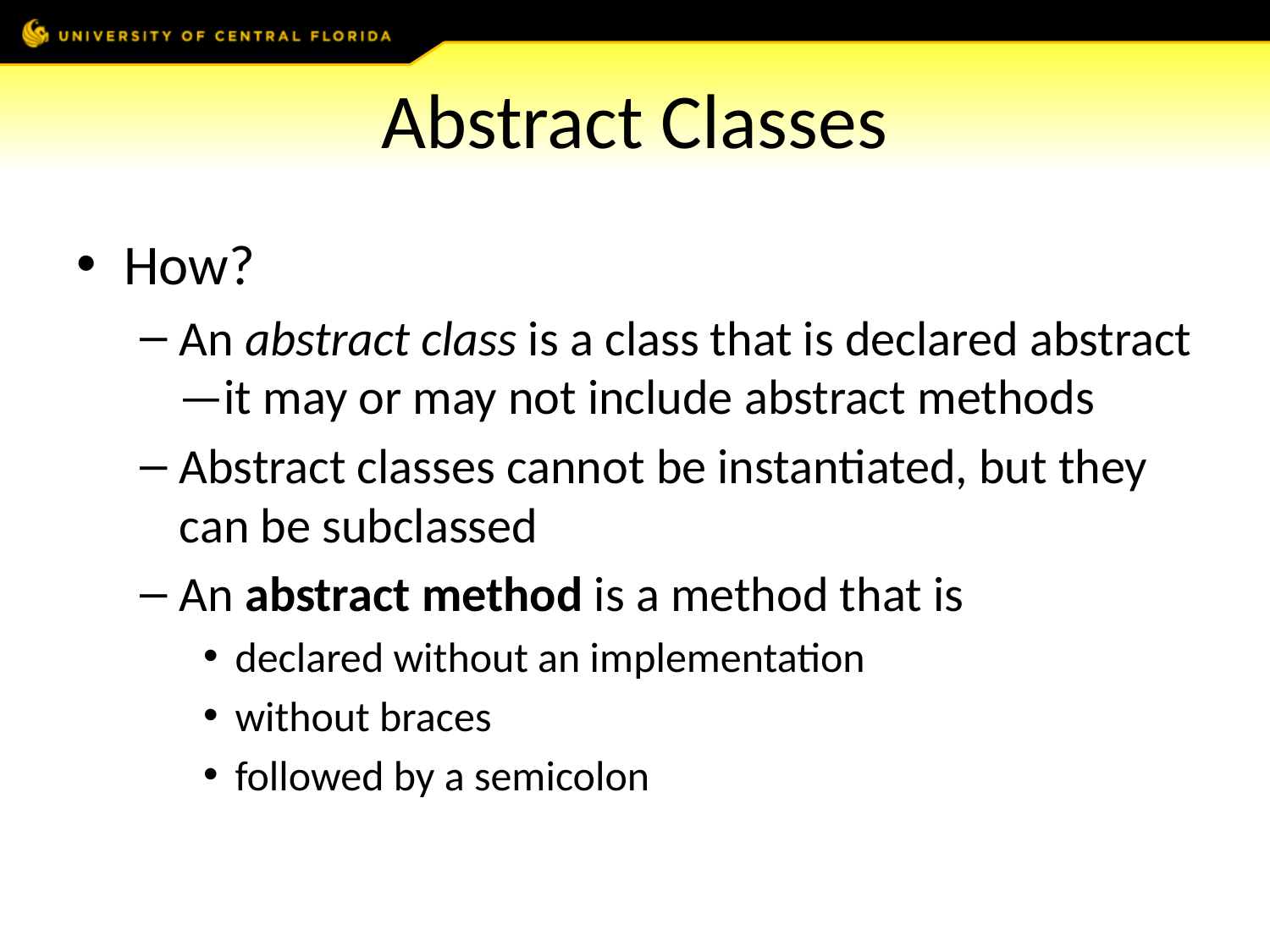

# Abstract Classes
How?
An abstract class is a class that is declared abstract—it may or may not include abstract methods
Abstract classes cannot be instantiated, but they can be subclassed
An abstract method is a method that is
declared without an implementation
without braces
followed by a semicolon